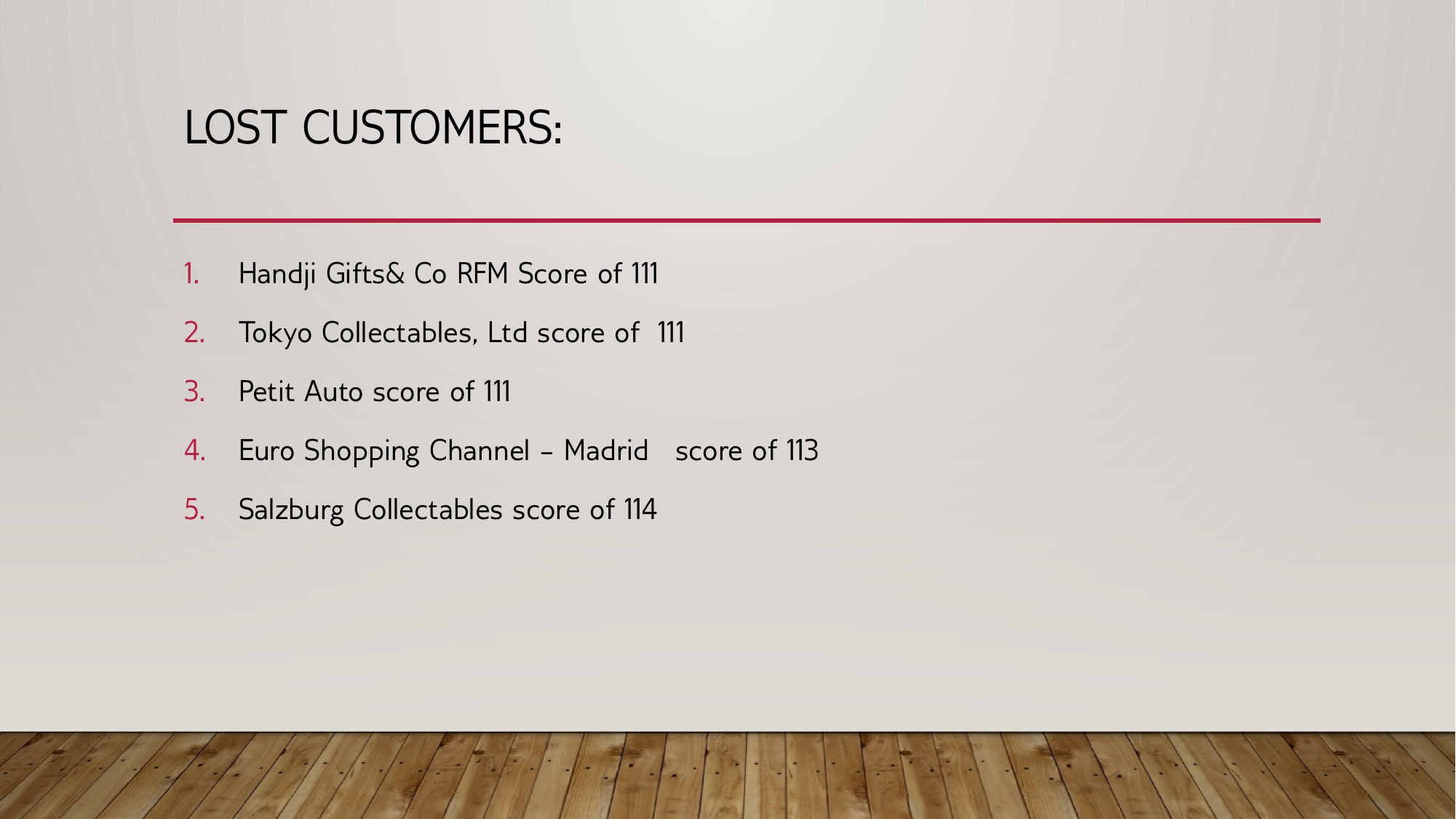

# Lost customers:
Handji Gifts& Co RFM Score of 111
Tokyo Collectables, Ltd score of  111
Petit Auto score of 111
Euro Shopping Channel – Madrid	score of 113
Salzburg Collectables score of 114